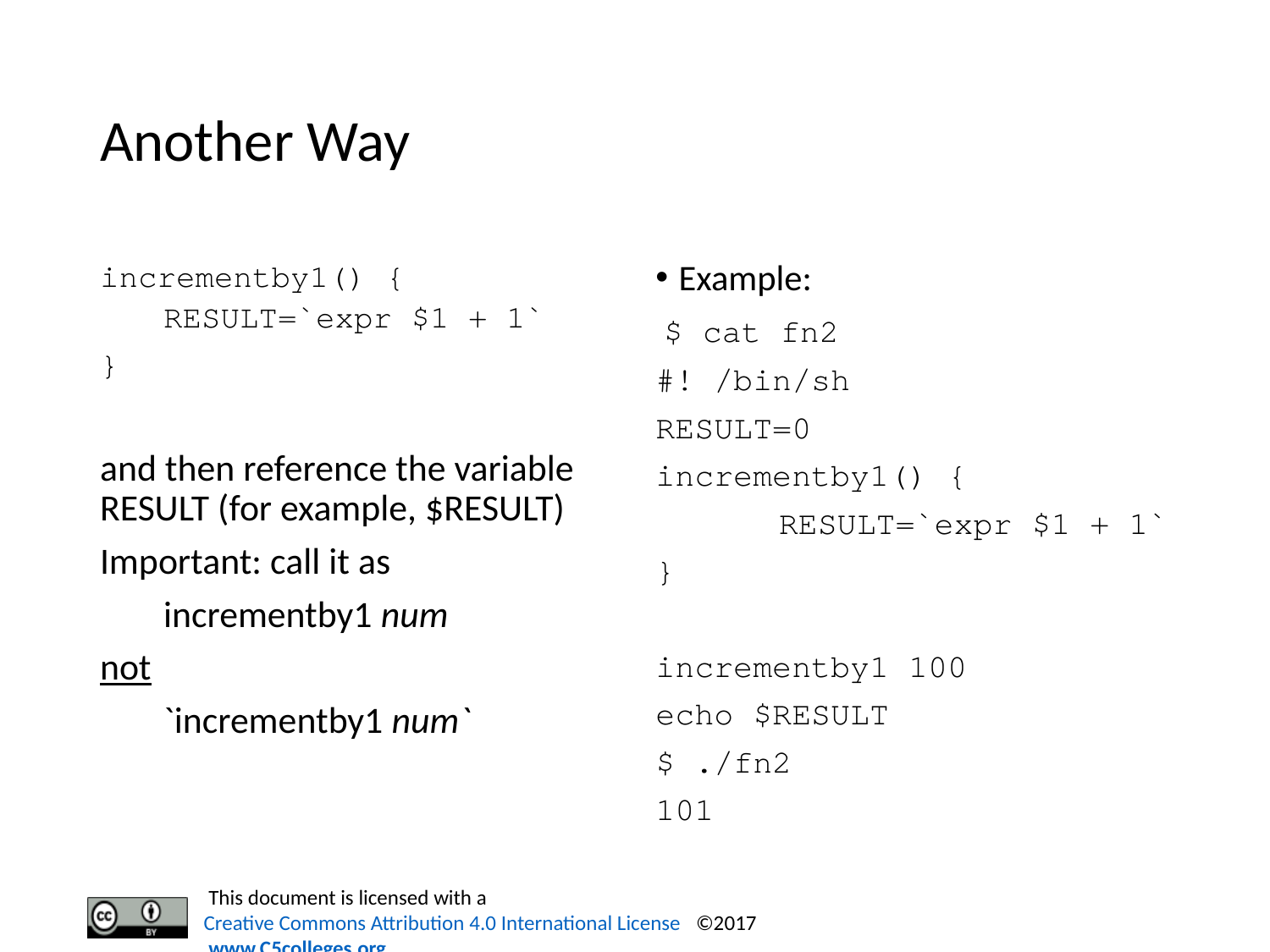

# Another Way
incrementby1() {
RESULT=`expr $1 + 1`
}

and then reference the variable RESULT (for example, $RESULT)
Important: call it as
incrementby1 num
not
`incrementby1 num`
Example:
 $ cat fn2
#! /bin/sh
RESULT=0
incrementby1() {
 	RESULT=`expr $1 + 1`
}

incrementby1 100
echo $RESULT
$ ./fn2
101